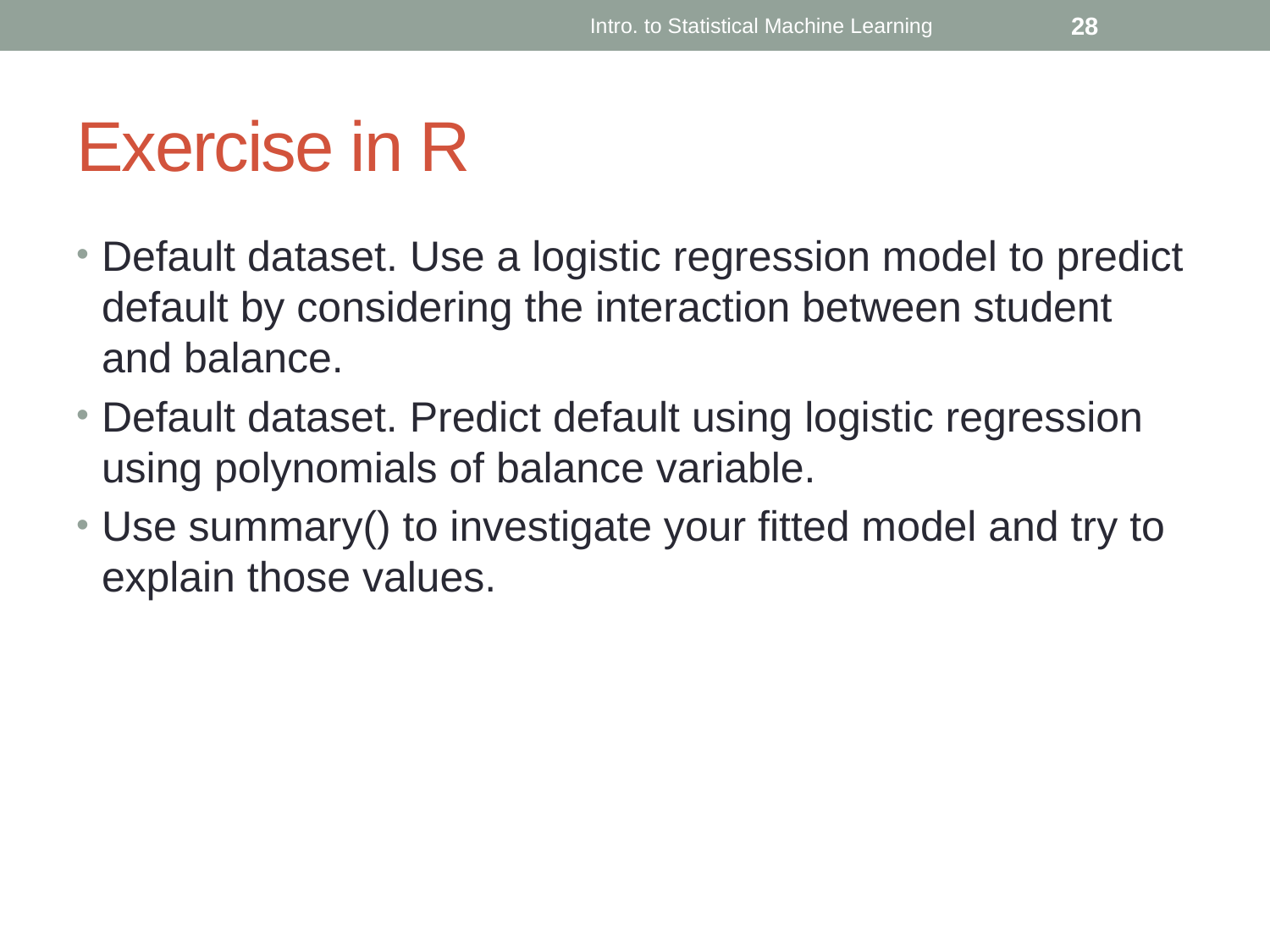

Intro. to Statistical Machine Learning
28
# Exercise in R
Default dataset. Use a logistic regression model to predict default by considering the interaction between student and balance.
Default dataset. Predict default using logistic regression using polynomials of balance variable.
Use summary() to investigate your fitted model and try to explain those values.